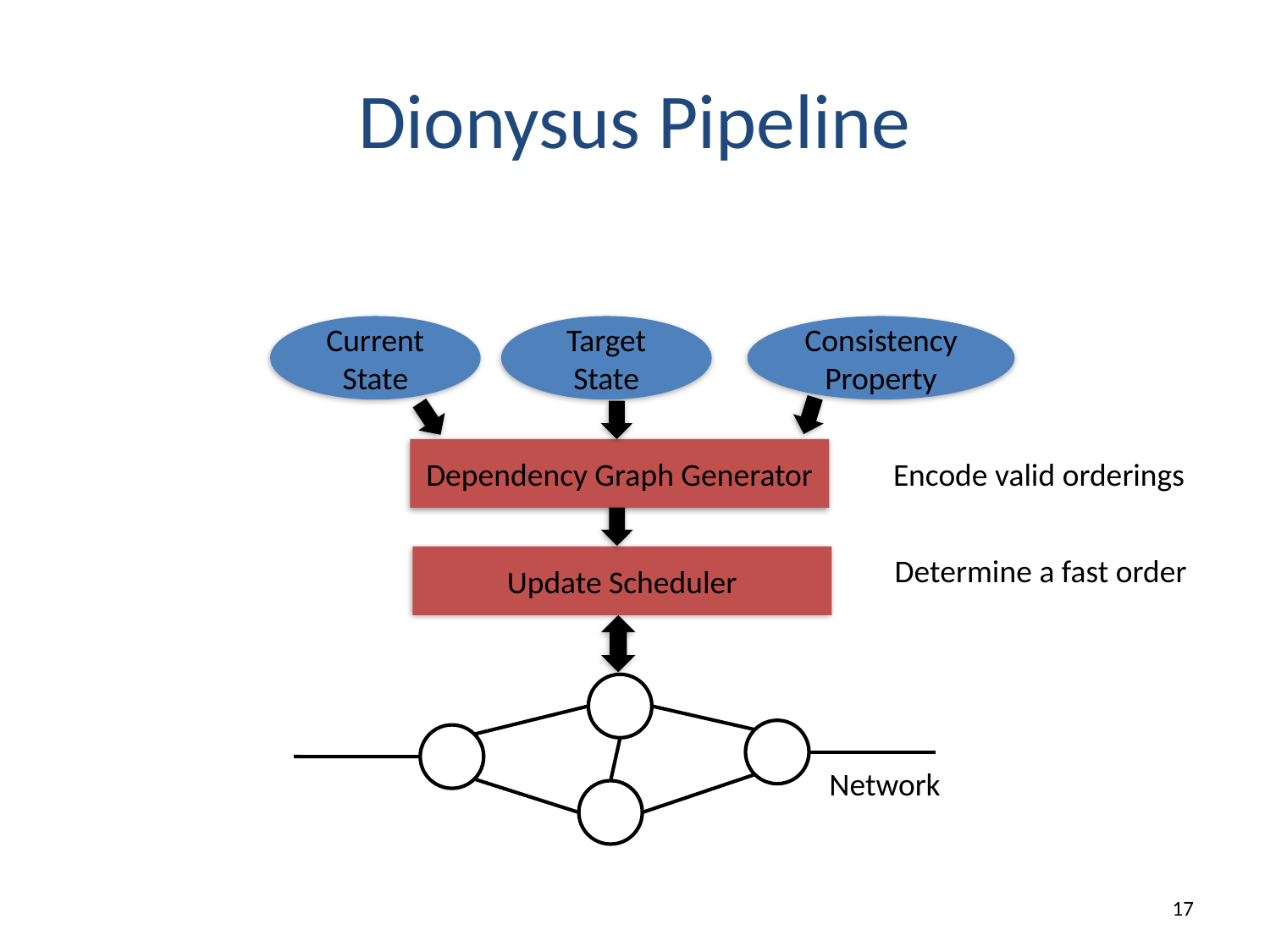

# Dionysus Pipeline
Current
State
Target
State
Consistency
Property

Dependency Graph Generator
Encode valid orderings

Determine a fast order
Update Scheduler

Network

17